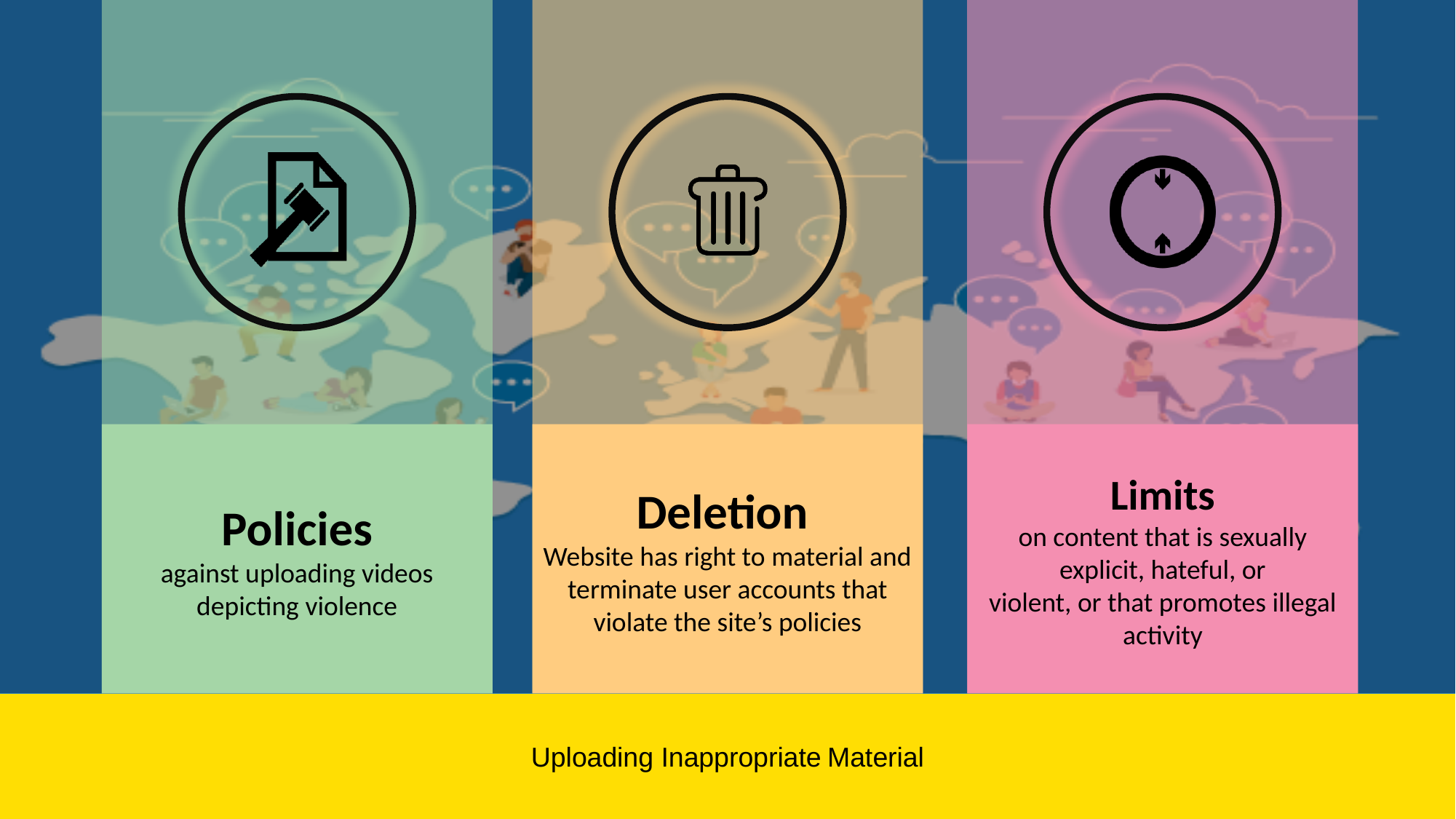

Policies
against uploading videos depicting violence
Deletion
Website has right to material and terminate user accounts that violate the site’s policies
Limits
on content that is sexually explicit, hateful, or
violent, or that promotes illegal activity
Uploading Inappropriate Material